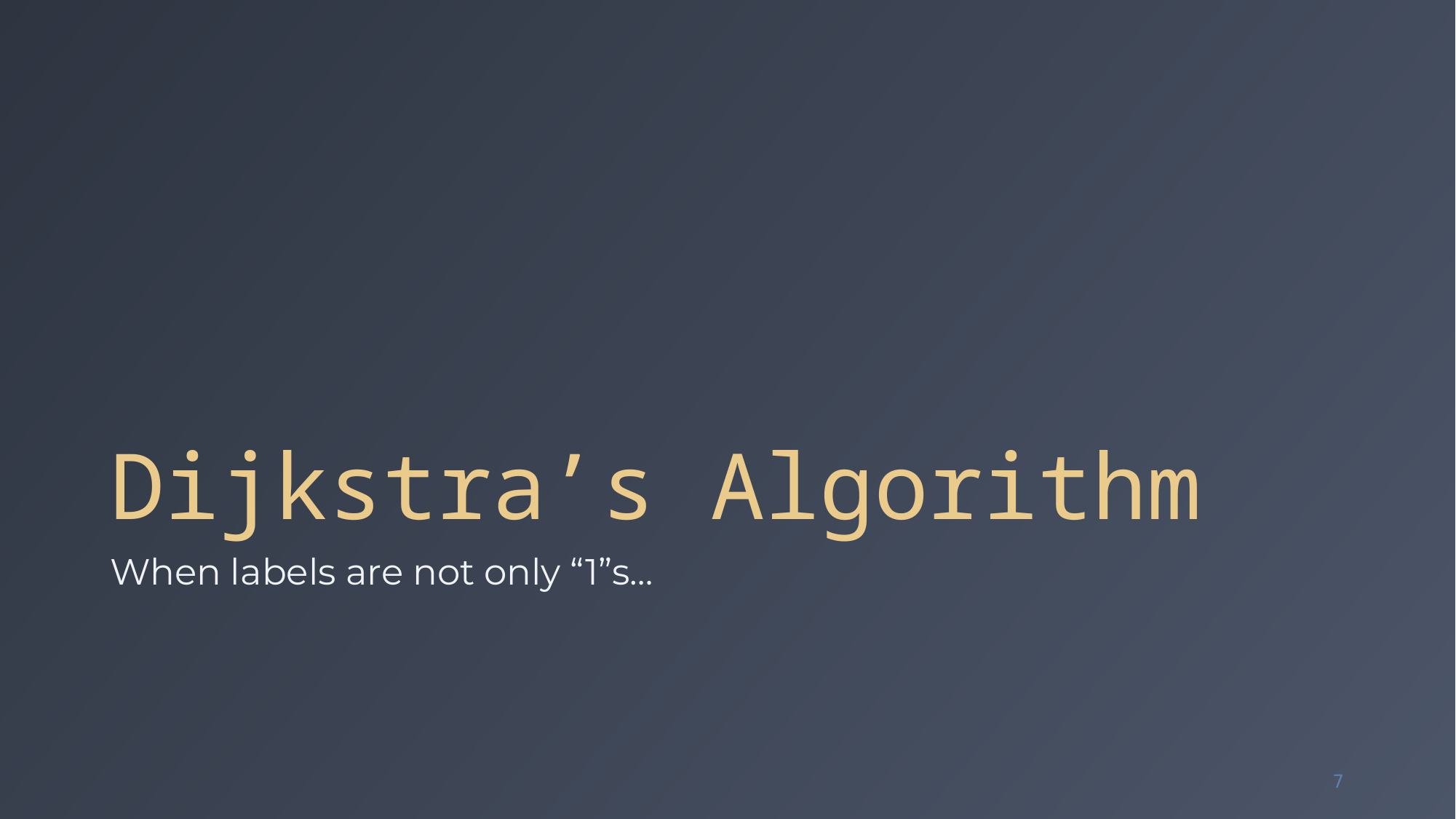

# Dijkstra’s Algorithm
When labels are not only “1”s…
7